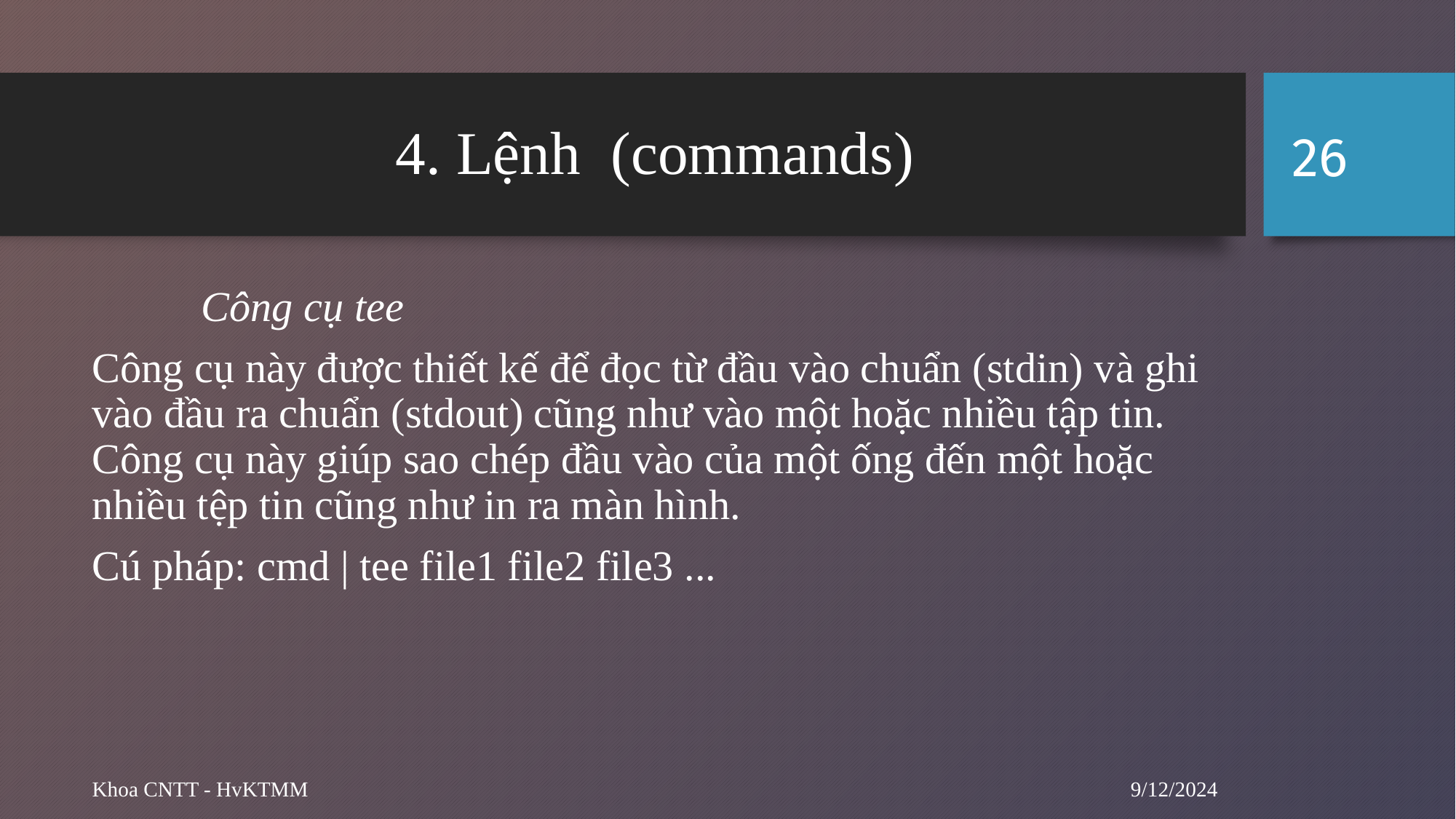

26
# 4. Lệnh  (commands)
	Công cụ tee
Công cụ này được thiết kế để đọc từ đầu vào chuẩn (stdin) và ghi vào đầu ra chuẩn (stdout) cũng như vào một hoặc nhiều tập tin. Công cụ này giúp sao chép đầu vào của một ống đến một hoặc nhiều tệp tin cũng như in ra màn hình.
Cú pháp: cmd | tee file1 file2 file3 ...

9/12/2024
Khoa CNTT - HvKTMM